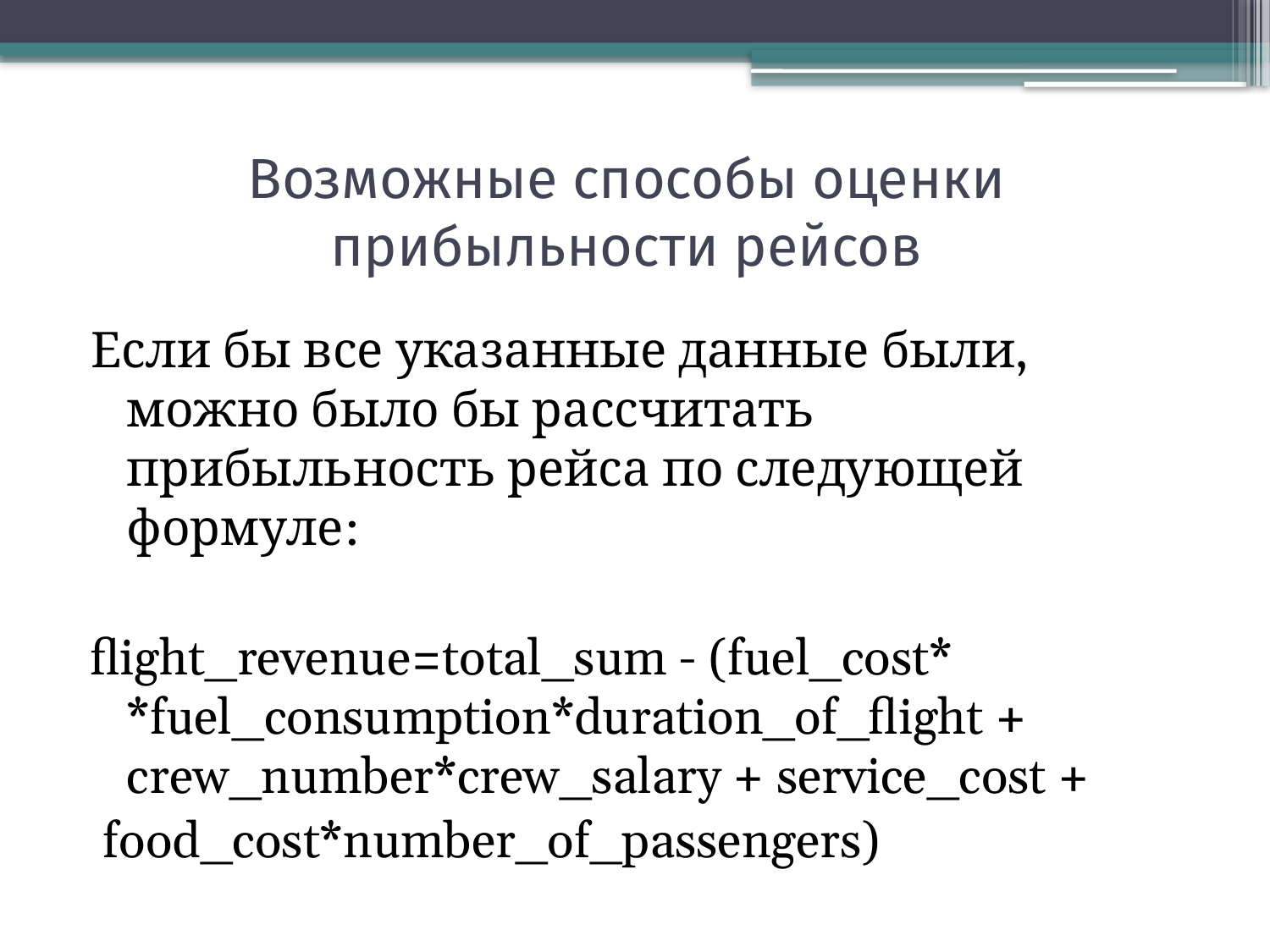

# Возможные способы оценки прибыльности рейсов
Если бы все указанные данные были, можно было бы рассчитать прибыльность рейса по следующей формуле:

flight_revenue=total_sum - (fuel_cost* *fuel_consumption*duration_of_flight +  crew_number*crew_salary + service_cost +
 food_cost*number_of_passengers)